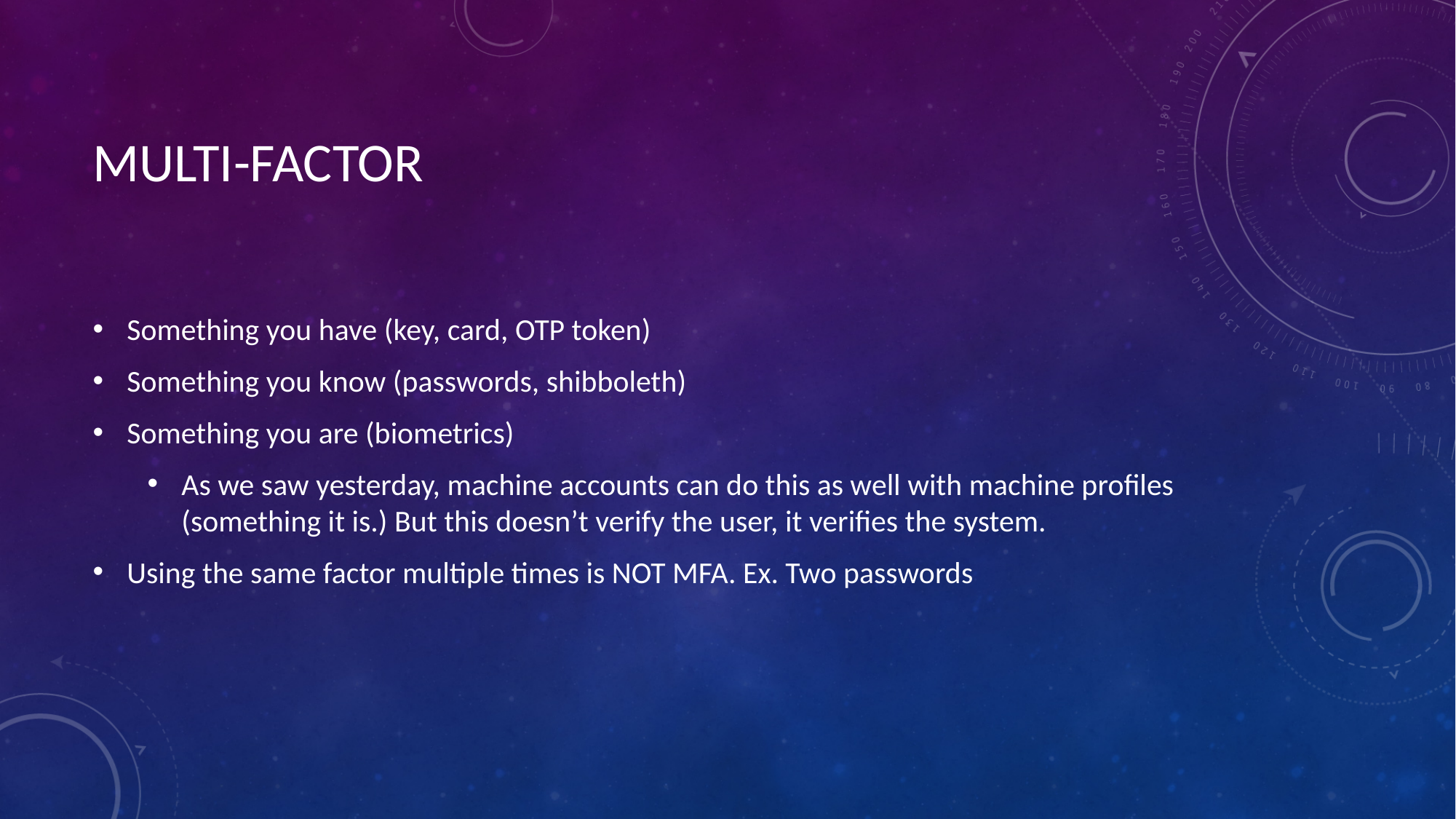

# Multi-factor
Something you have (key, card, OTP token)
Something you know (passwords, shibboleth)
Something you are (biometrics)
As we saw yesterday, machine accounts can do this as well with machine profiles (something it is.) But this doesn’t verify the user, it verifies the system.
Using the same factor multiple times is NOT MFA. Ex. Two passwords